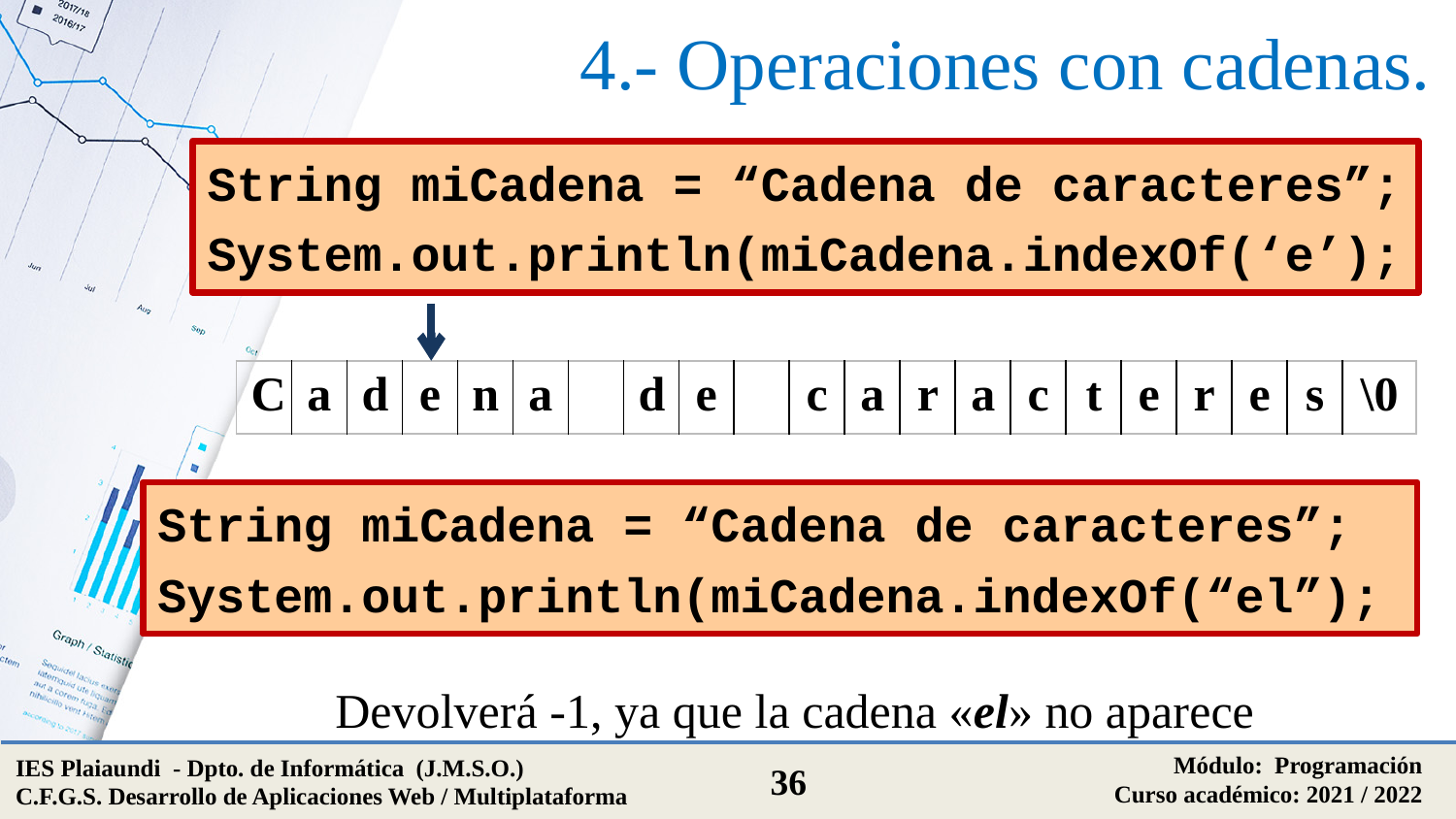

# 4.- Operaciones con cadenas.
String miCadena = “Cadena de caracteres”;
System.out.println(miCadena.indexOf(‘e’);
| C | a | d | e | n | a |  | d | e |  | c | a | r | a | c | t | e | r | e | s | \0 |
| --- | --- | --- | --- | --- | --- | --- | --- | --- | --- | --- | --- | --- | --- | --- | --- | --- | --- | --- | --- | --- |
String miCadena = “Cadena de caracteres”;
System.out.println(miCadena.indexOf(“el”);
Devolverá -1, ya que la cadena «el» no aparece

Módulo:  Programación
Curso académico: 2021 / 2022
IES Plaiaundi  - Dpto. de Informática  (J.M.S.O.)
C.F.G.S. Desarrollo de Aplicaciones Web / Multiplataforma
36